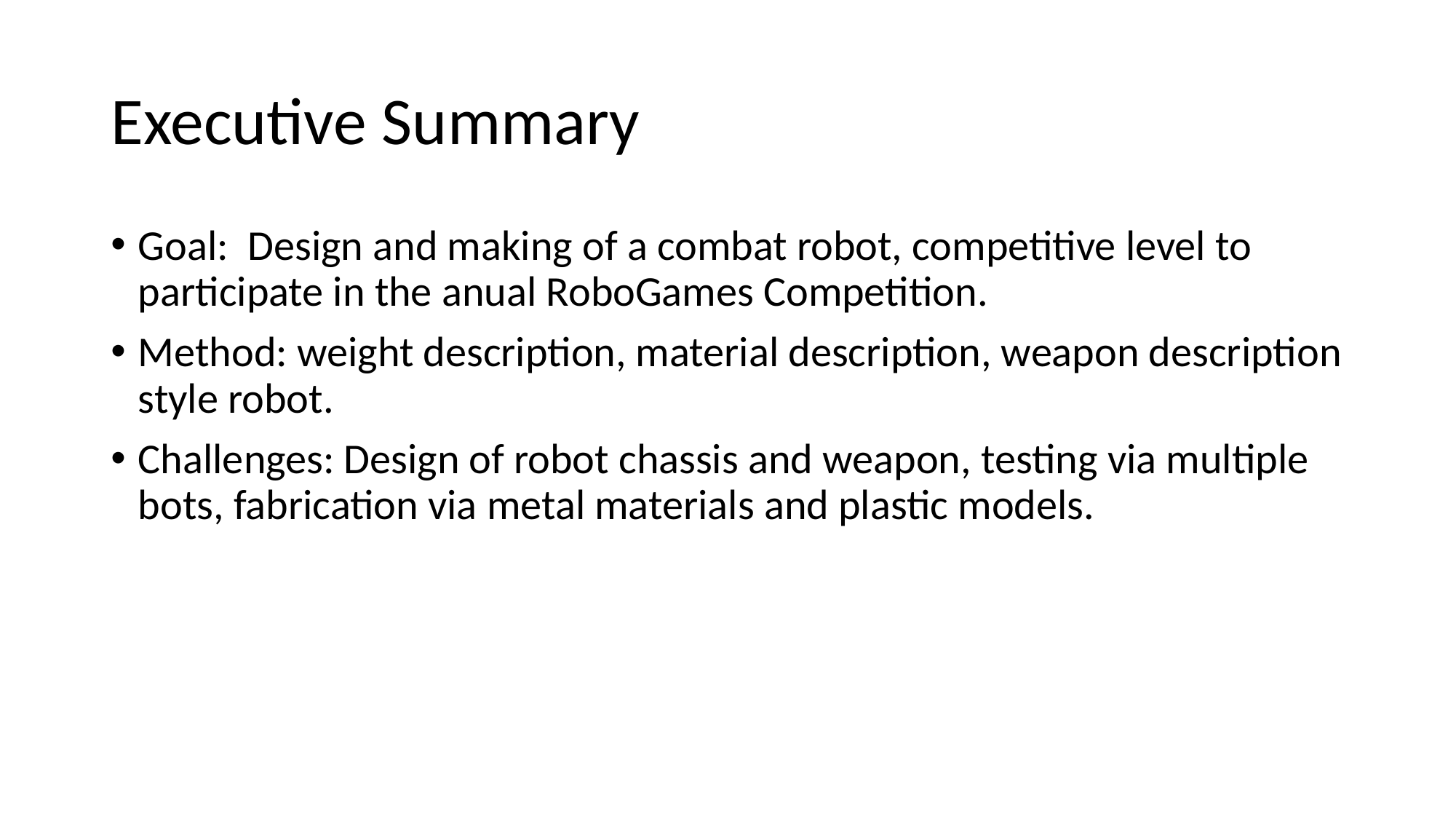

# Executive Summary
Goal:  Design and making of a combat robot, competitive level to participate in the anual RoboGames Competition.
Method: weight description, material description, weapon description style robot.
Challenges: Design of robot chassis and weapon, testing via multiple bots, fabrication via metal materials and plastic models.